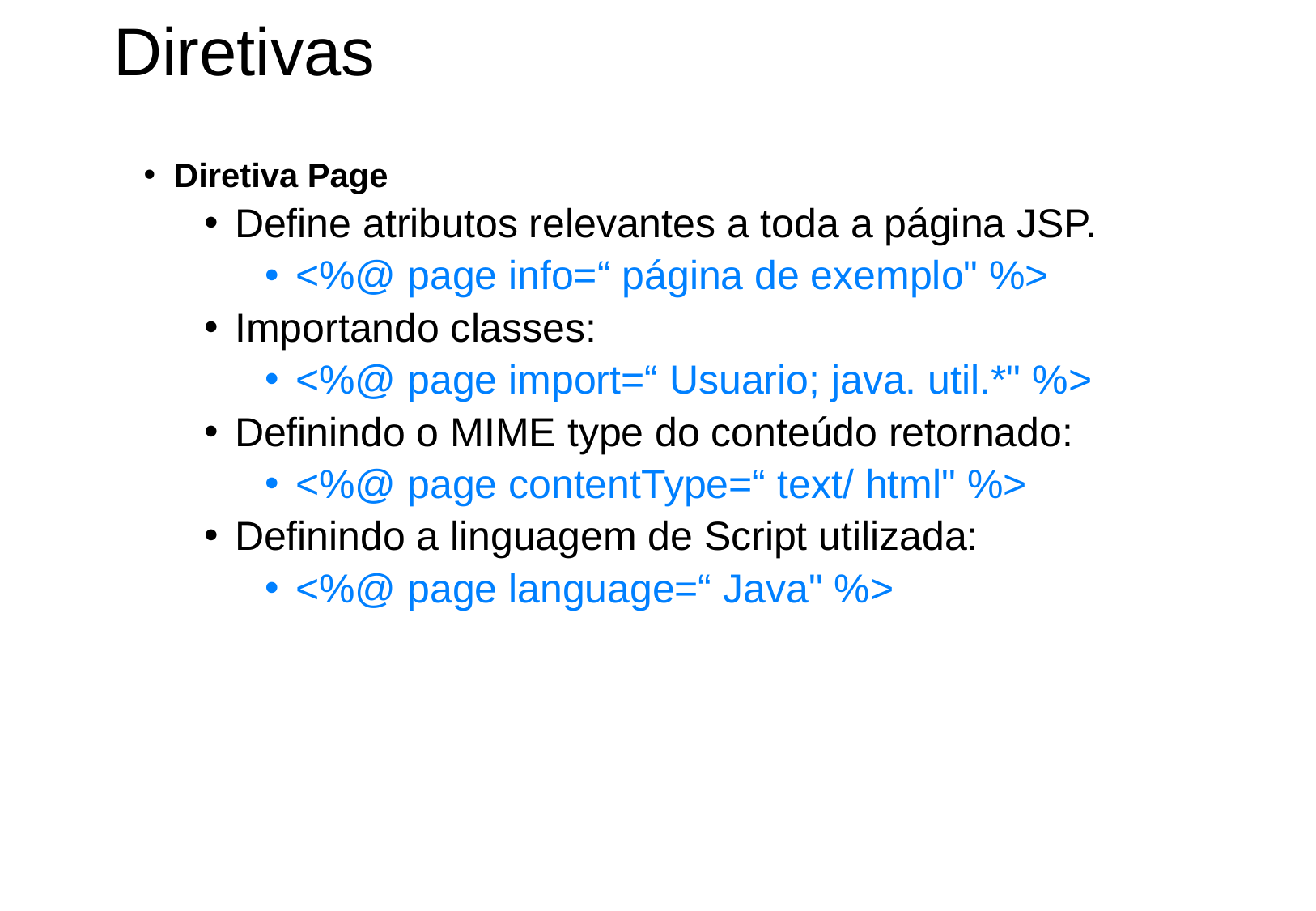

Diretivas
Diretiva Page
Define atributos relevantes a toda a página JSP.
<%@ page info=“ página de exemplo" %>
Importando classes:
<%@ page import=“ Usuario; java. util.*" %>
Definindo o MIME type do conteúdo retornado:
<%@ page contentType=“ text/ html" %>
Definindo a linguagem de Script utilizada:
<%@ page language=“ Java" %>